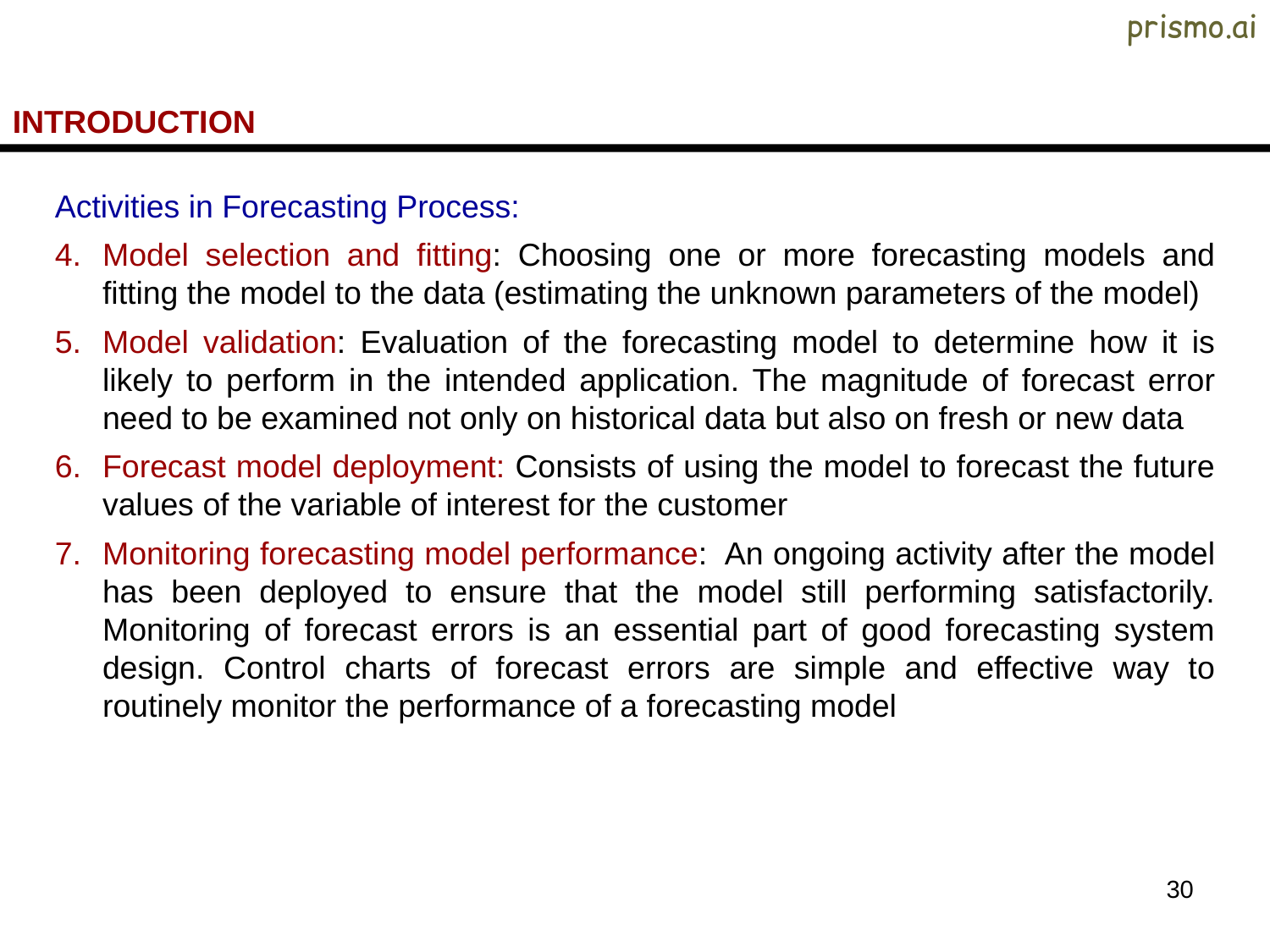

prismo.ai
INTRODUCTION

Activities in Forecasting Process:
Model selection and fitting: Choosing one or more forecasting models and fitting the model to the data (estimating the unknown parameters of the model)
Model validation: Evaluation of the forecasting model to determine how it is likely to perform in the intended application. The magnitude of forecast error need to be examined not only on historical data but also on fresh or new data
Forecast model deployment: Consists of using the model to forecast the future values of the variable of interest for the customer
Monitoring forecasting model performance:  An ongoing activity after the model has been deployed to ensure that the model still performing satisfactorily. Monitoring of forecast errors is an essential part of good forecasting system design. Control charts of forecast errors are simple and effective way to routinely monitor the performance of a forecasting model
30